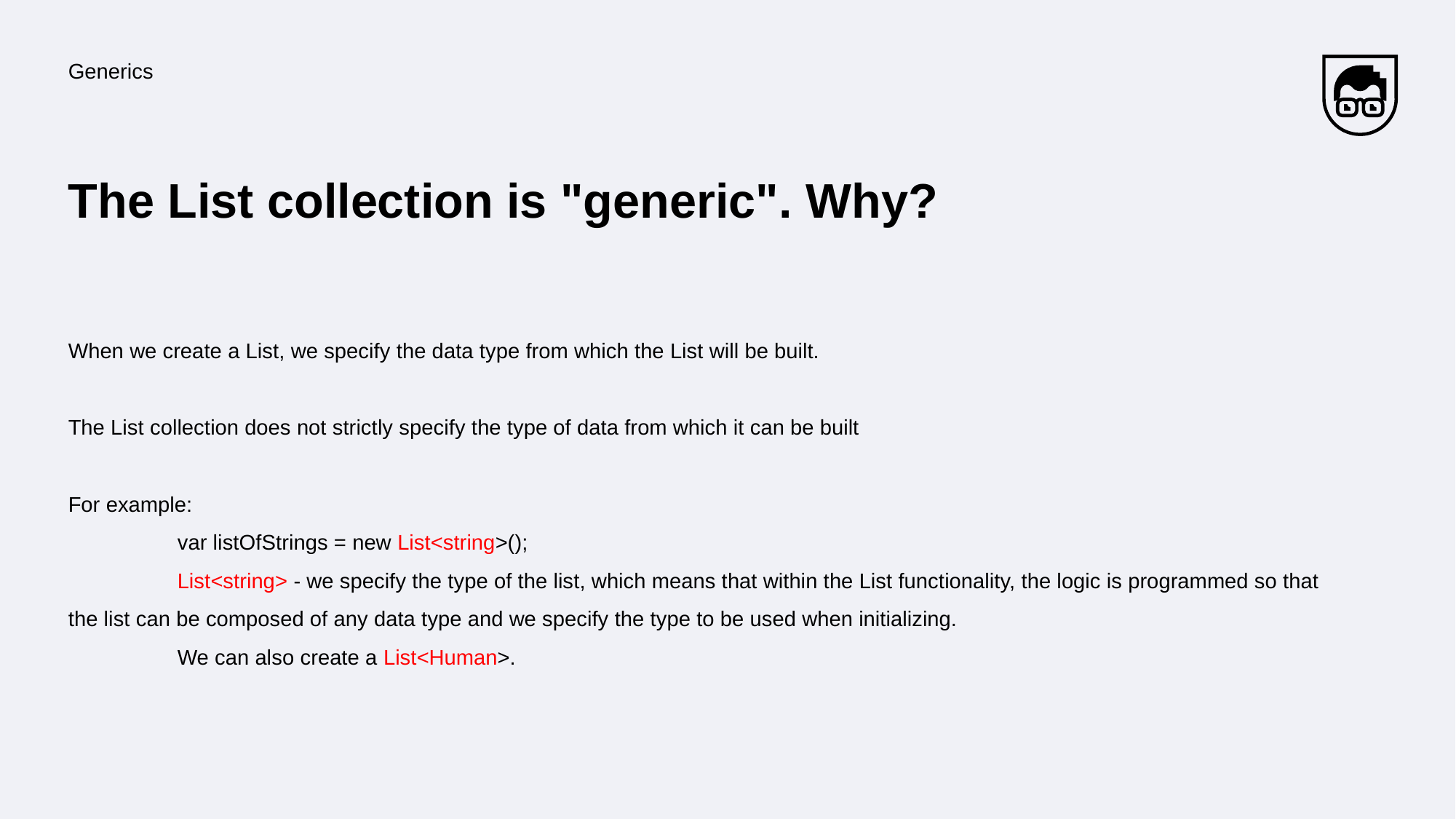

Generics
# The List collection is "generic". Why?
When we create a List, we specify the data type from which the List will be built.

The List collection does not strictly specify the type of data from which it can be built

For example:
	var listOfStrings = new List<string>();
	List<string> - we specify the type of the list, which means that within the List functionality, the logic is programmed so that the list can be composed of any data type and we specify the type to be used when initializing.
	We can also create a List<Human>.